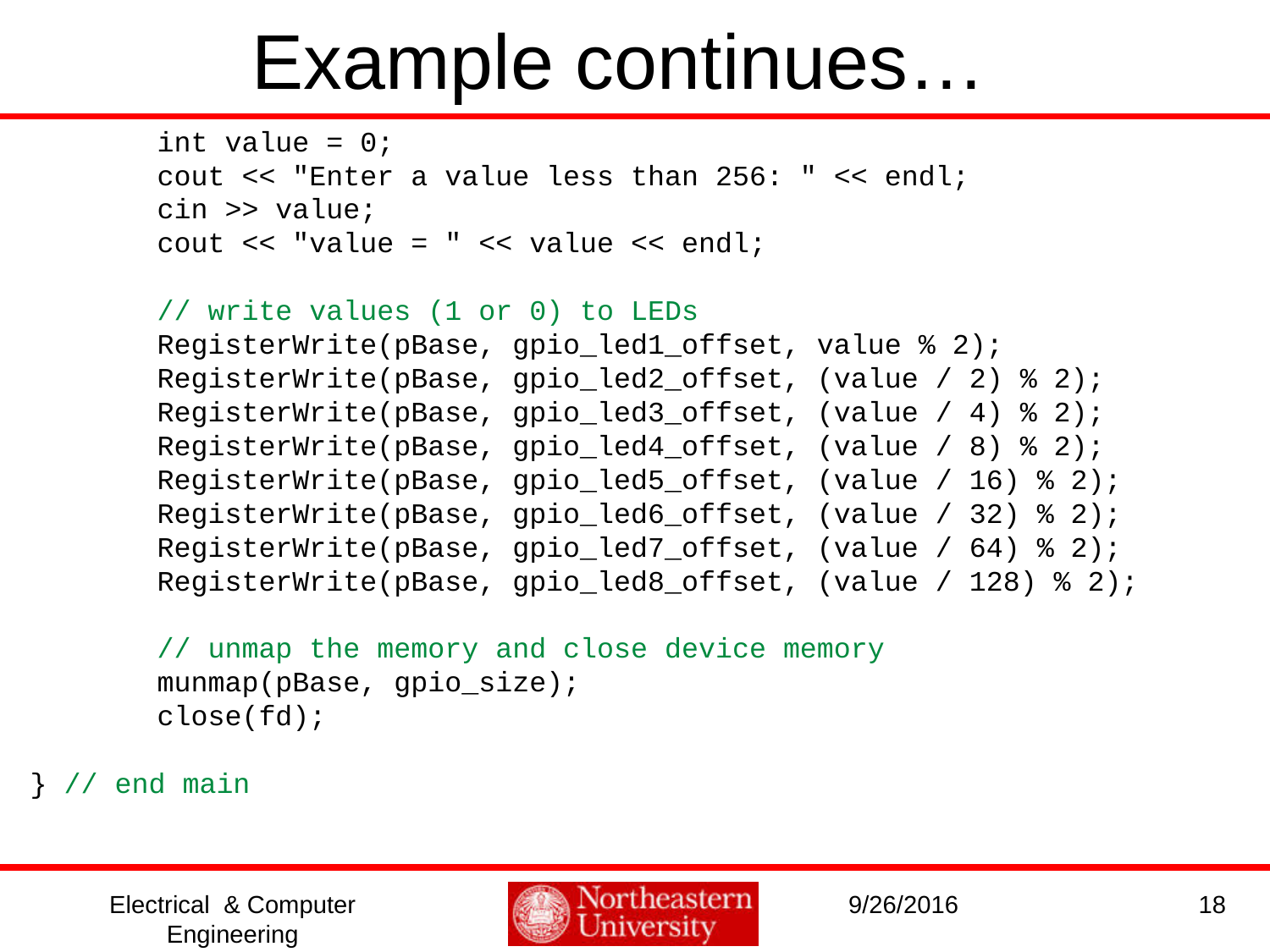

# Example continues…
	int value = 0;
	cout << "Enter a value less than 256: " << endl;
	cin >> value;
	cout << "value = " << value << endl;

	// write values (1 or 0) to LEDs
	RegisterWrite(pBase, gpio_led1_offset, value % 2);
	RegisterWrite(pBase, gpio_led2_offset, (value / 2) % 2);
	RegisterWrite(pBase, gpio_led3_offset, (value / 4) % 2);
	RegisterWrite(pBase, gpio_led4_offset, (value / 8) % 2);
	RegisterWrite(pBase, gpio_led5_offset, (value / 16) % 2);
	RegisterWrite(pBase, gpio_led6_offset, (value / 32) % 2);
	RegisterWrite(pBase, gpio_led7_offset, (value / 64) % 2);
	RegisterWrite(pBase, gpio_led8_offset, (value / 128) % 2);

	// unmap the memory and close device memory
	munmap(pBase, gpio_size);
	close(fd);

} // end main
Electrical  & Computer Engineering
9/26/2016
18